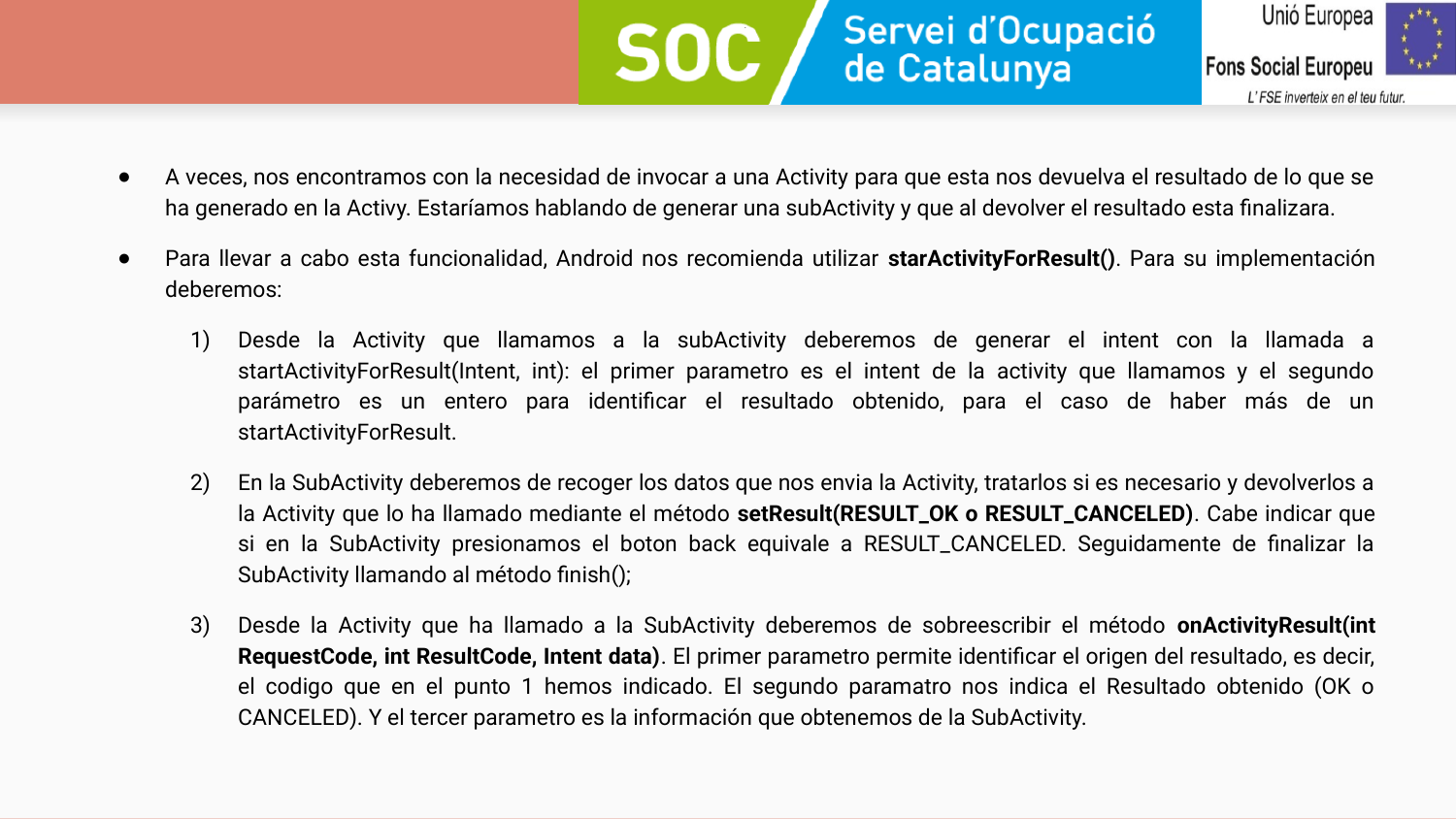

#
A veces, nos encontramos con la necesidad de invocar a una Activity para que esta nos devuelva el resultado de lo que se ha generado en la Activy. Estaríamos hablando de generar una subActivity y que al devolver el resultado esta finalizara.
Para llevar a cabo esta funcionalidad, Android nos recomienda utilizar starActivityForResult(). Para su implementación deberemos:
Desde la Activity que llamamos a la subActivity deberemos de generar el intent con la llamada a startActivityForResult(Intent, int): el primer parametro es el intent de la activity que llamamos y el segundo parámetro es un entero para identificar el resultado obtenido, para el caso de haber más de un startActivityForResult.
En la SubActivity deberemos de recoger los datos que nos envia la Activity, tratarlos si es necesario y devolverlos a la Activity que lo ha llamado mediante el método setResult(RESULT_OK o RESULT_CANCELED). Cabe indicar que si en la SubActivity presionamos el boton back equivale a RESULT_CANCELED. Seguidamente de finalizar la SubActivity llamando al método finish();
Desde la Activity que ha llamado a la SubActivity deberemos de sobreescribir el método onActivityResult(int RequestCode, int ResultCode, Intent data). El primer parametro permite identificar el origen del resultado, es decir, el codigo que en el punto 1 hemos indicado. El segundo paramatro nos indica el Resultado obtenido (OK o CANCELED). Y el tercer parametro es la información que obtenemos de la SubActivity.